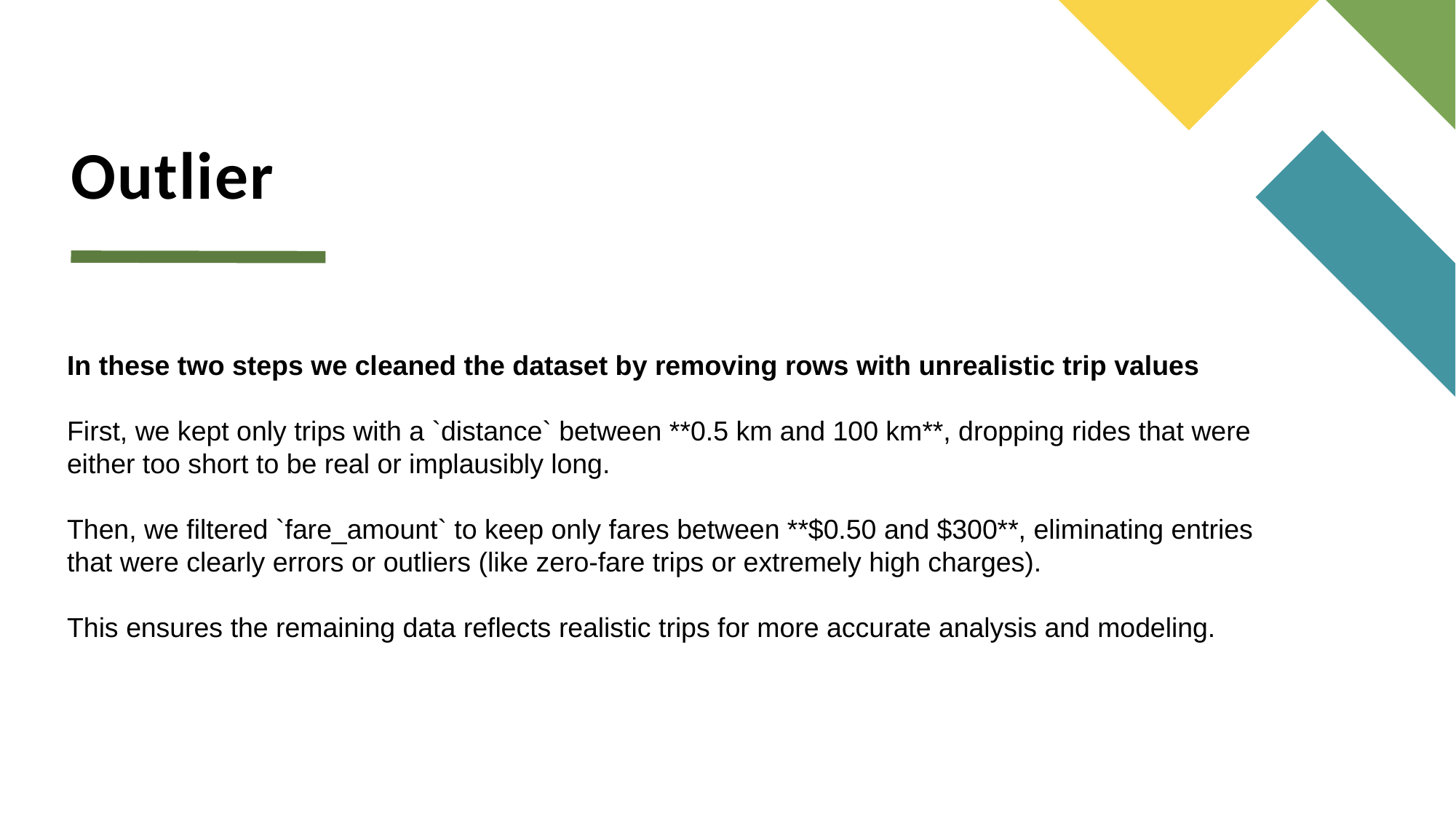

# Outlier

In these two steps we cleaned the dataset by removing rows with unrealistic trip values

First, we kept only trips with a `distance` between **0.5 km and 100 km**, dropping rides that were either too short to be real or implausibly long.

Then, we filtered `fare_amount` to keep only fares between **$0.50 and $300**, eliminating entries that were clearly errors or outliers (like zero-fare trips or extremely high charges).

This ensures the remaining data reflects realistic trips for more accurate analysis and modeling.